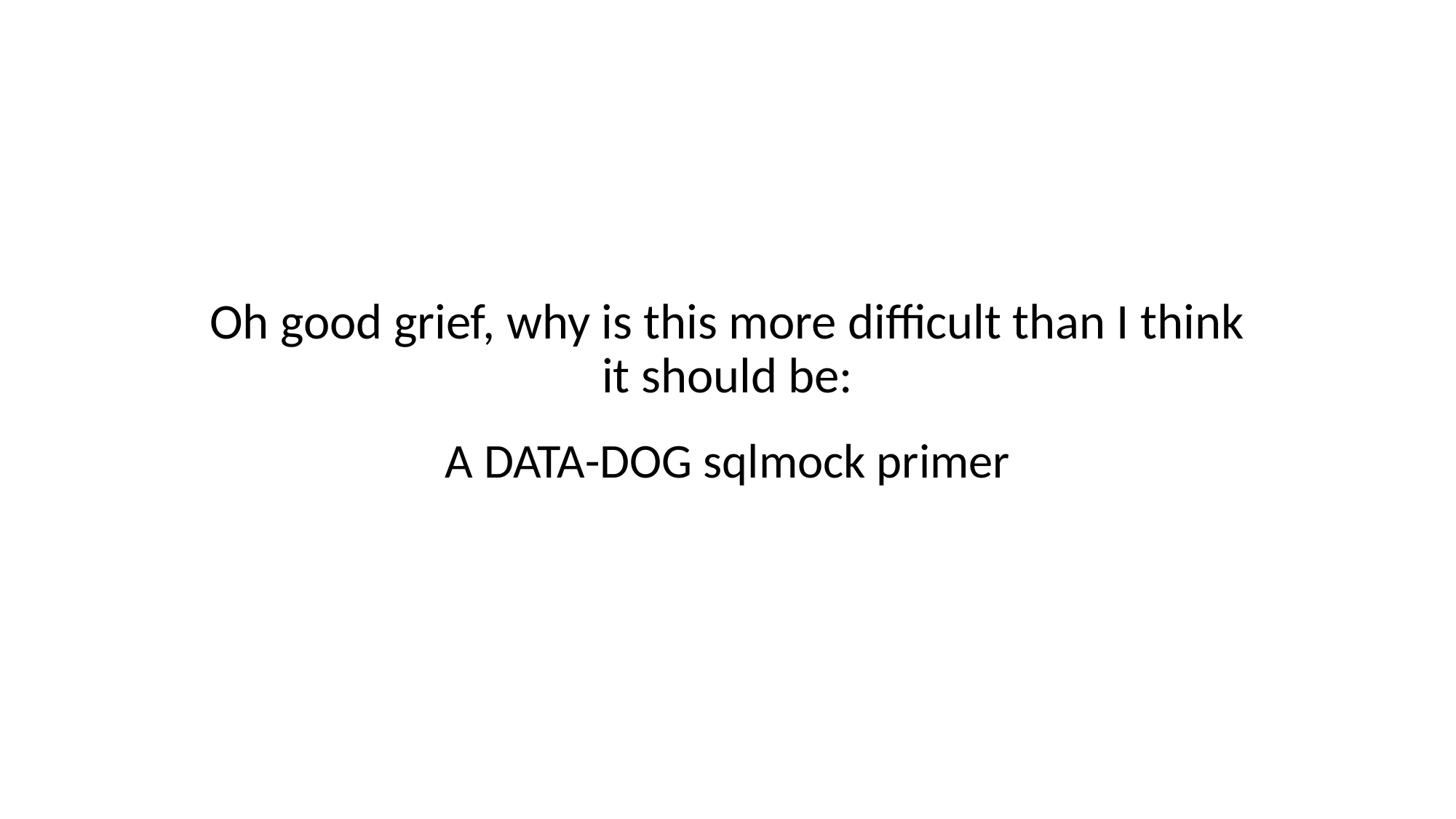

# Oh good grief, why is this more difficult than I think it should be:
A DATA-DOG sqlmock primer